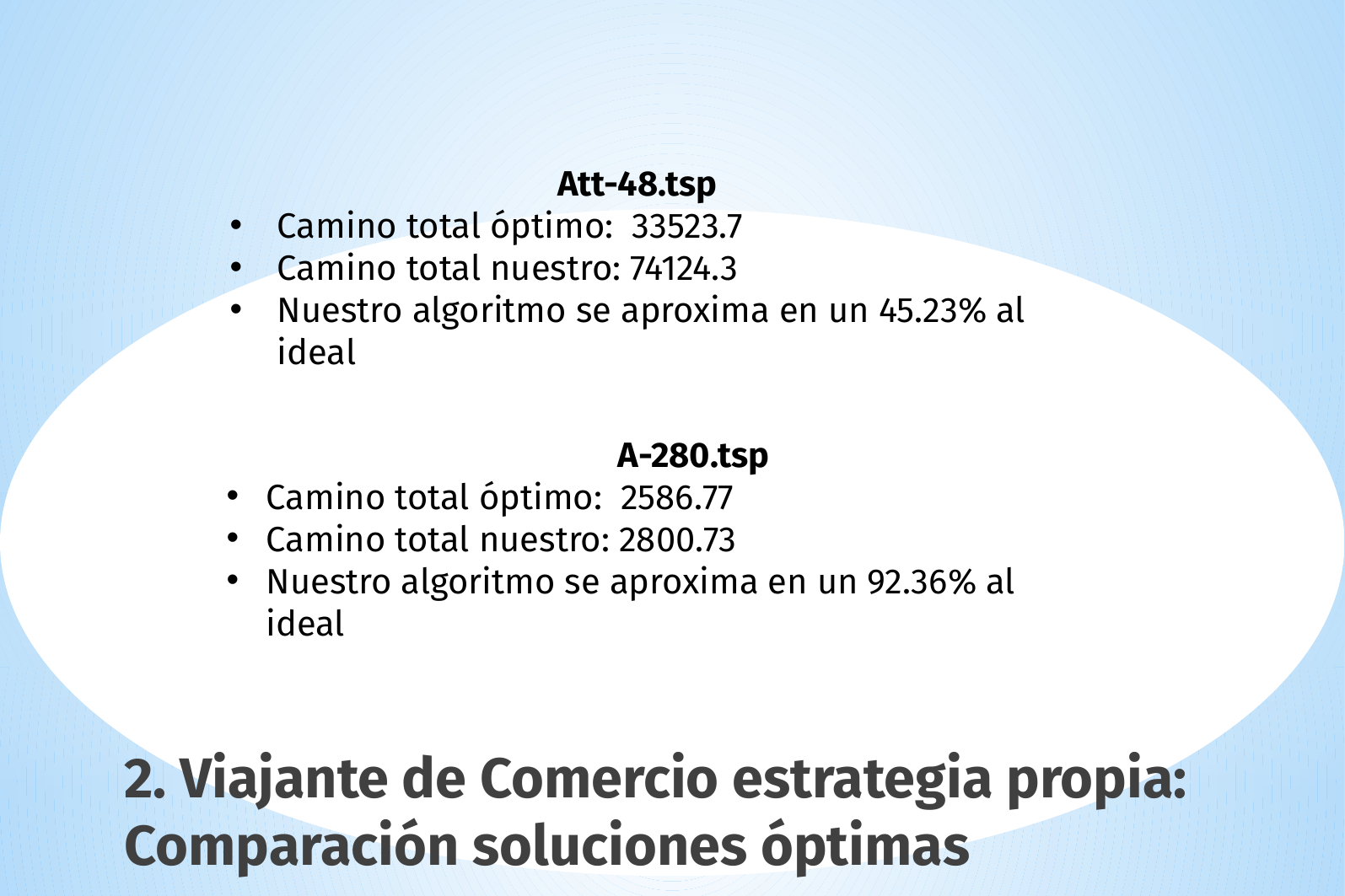

Att-48.tsp
Camino total óptimo:  33523.7
Camino total nuestro: 74124.3
Nuestro algoritmo se aproxima en un 45.23% al ideal
A-280.tsp
Camino total óptimo:  2586.77
Camino total nuestro: 2800.73
Nuestro algoritmo se aproxima en un 92.36% al ideal

# 2. Viajante de Comercio estrategia propia: Comparación soluciones óptimas